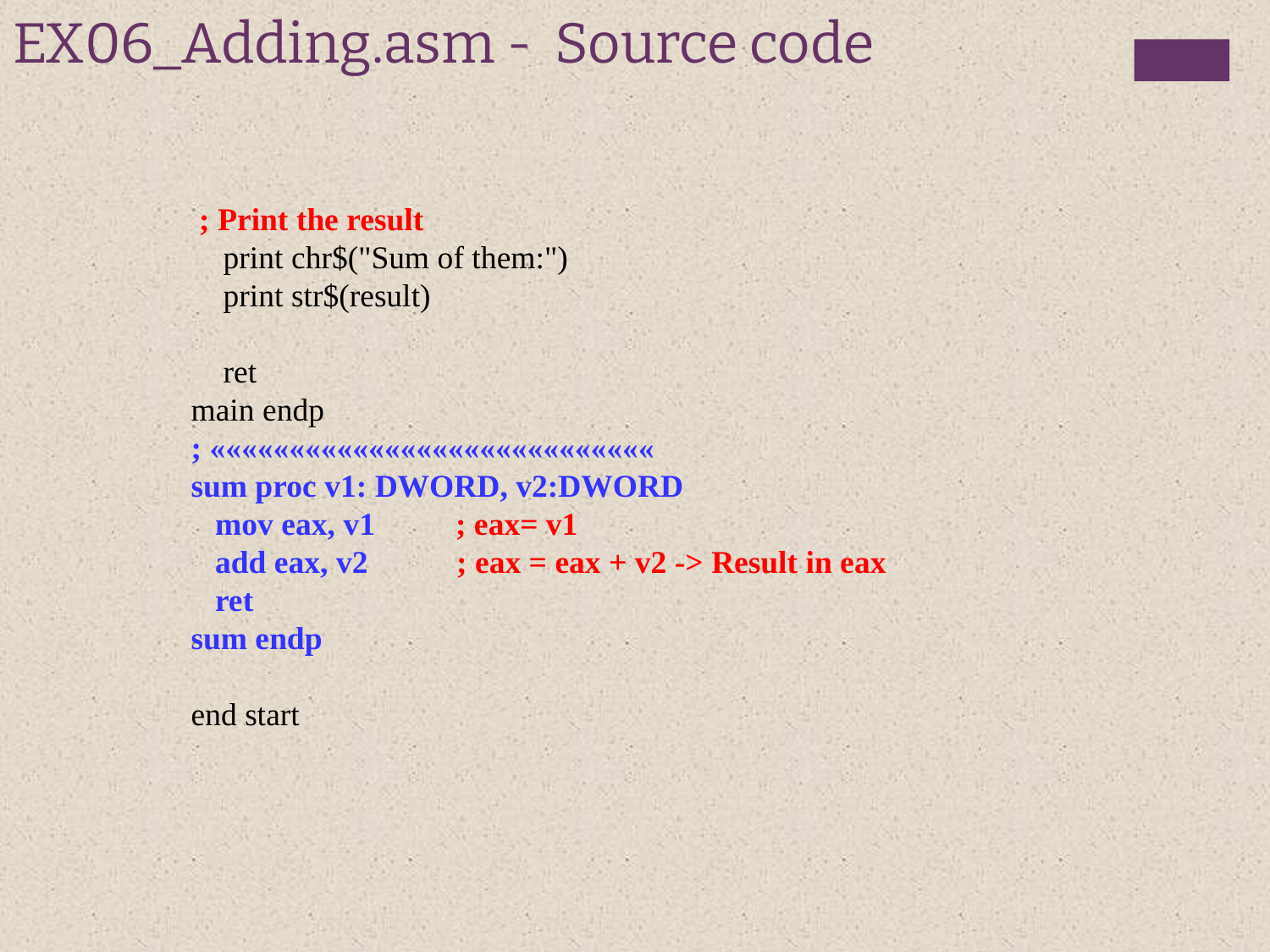

EX06_Adding.asm -  Source code
 ; Print the result
    print chr$("Sum of them:")
    print str$(result)

    ret
main endp
; ««««««««««««««««««««««««««««
sum proc v1: DWORD, v2:DWORD
   mov eax, v1          ; eax= v1
   add eax, v2           ; eax = eax + v2 -> Result in eax
   ret
sum endp

end start